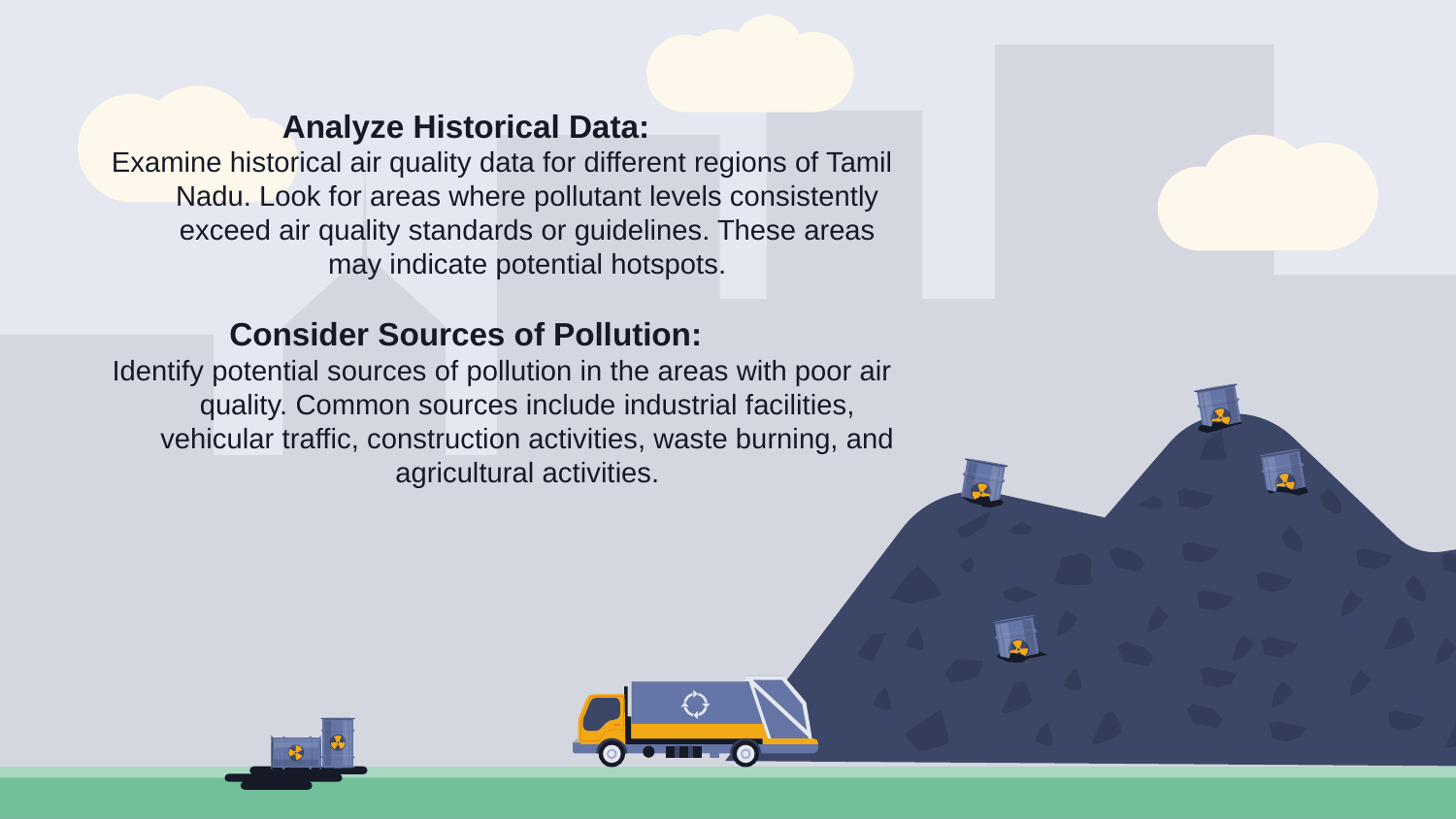

Analyze Historical Data:
Examine historical air quality data for different regions of Tamil Nadu. Look for areas where pollutant levels consistently exceed air quality standards or guidelines. These areas may indicate potential hotspots.

Consider Sources of Pollution:
Identify potential sources of pollution in the areas with poor air quality. Common sources include industrial facilities, vehicular traffic, construction activities, waste burning, and agricultural activities.

#